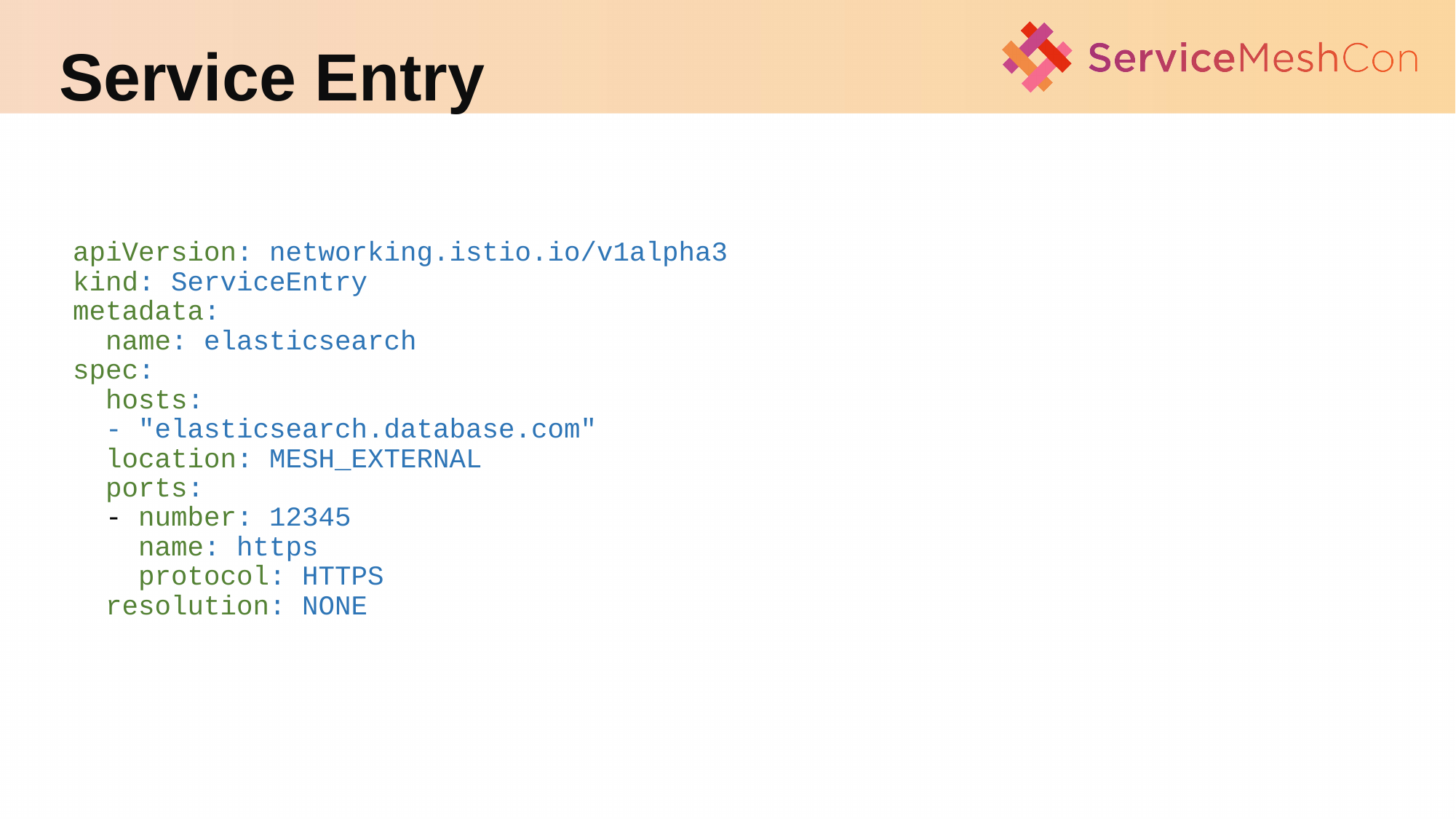

Service Entry
apiVersion: networking.istio.io/v1alpha3
kind: ServiceEntry
metadata:
  name: elasticsearch
spec:
  hosts:
  - "elasticsearch.database.com"
  location: MESH_EXTERNAL
  ports:
  - number: 12345
    name: https
    protocol: HTTPS
  resolution: NONE